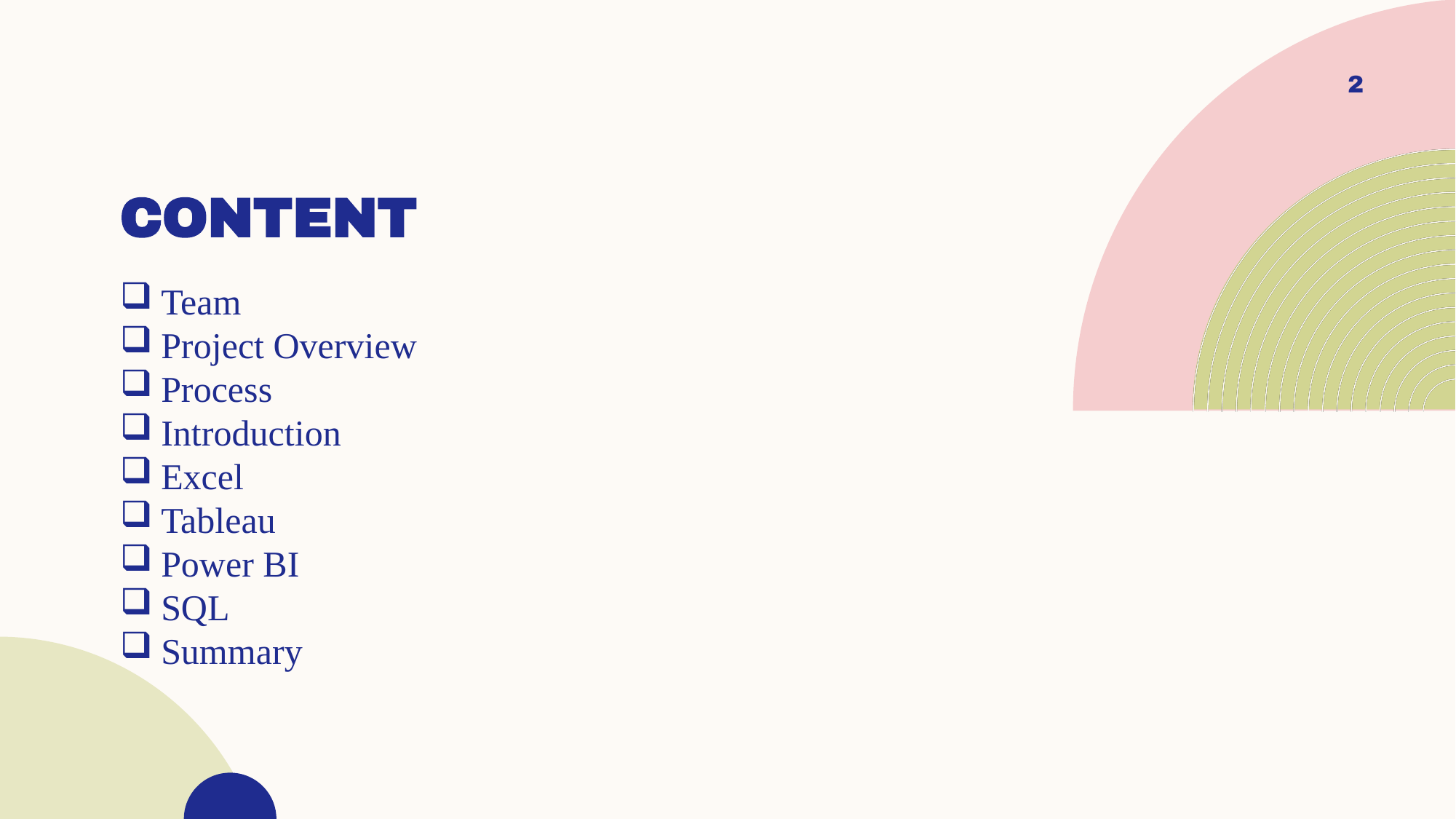

2
# Content
Team
Project Overview
Process
Introduction
Excel
Tableau
Power BI
SQL
Summary